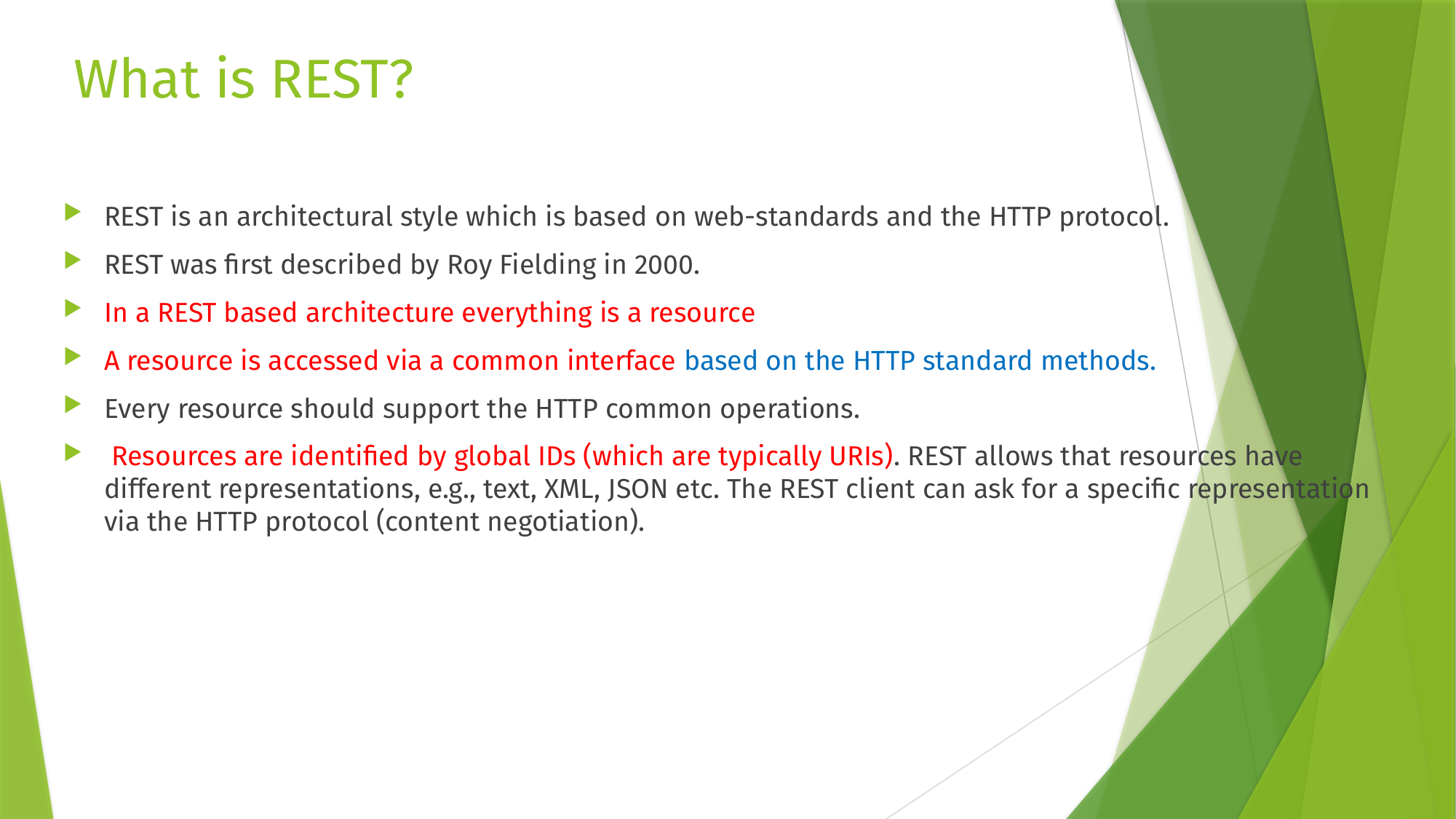

# What is REST?
REST is an architectural style which is based on web-standards and the HTTP protocol.
REST was first described by Roy Fielding in 2000.
In a REST based architecture everything is a resource
A resource is accessed via a common interface based on the HTTP standard methods.
Every resource should support the HTTP common operations.
 Resources are identified by global IDs (which are typically URIs). REST allows that resources have different representations, e.g., text, XML, JSON etc. The REST client can ask for a specific representation via the HTTP protocol (content negotiation).